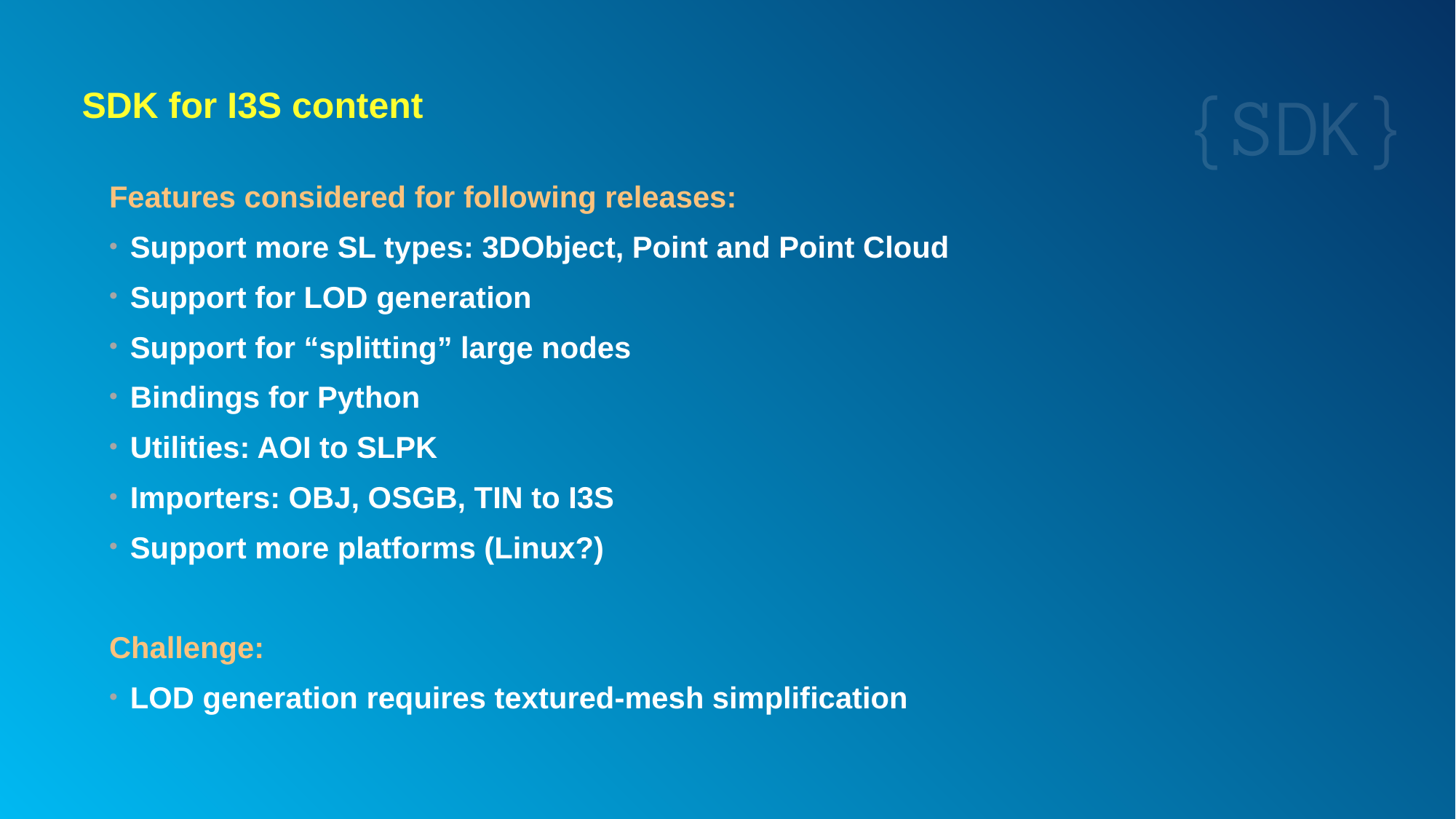

{SDK}
# SDK for I3S content
Features considered for following releases:
Support more SL types: 3DObject, Point and Point Cloud
Support for LOD generation
Support for “splitting” large nodes
Bindings for Python
Utilities: AOI to SLPK
Importers: OBJ, OSGB, TIN to I3S
Support more platforms (Linux?)

Challenge:
LOD generation requires textured-mesh simplification